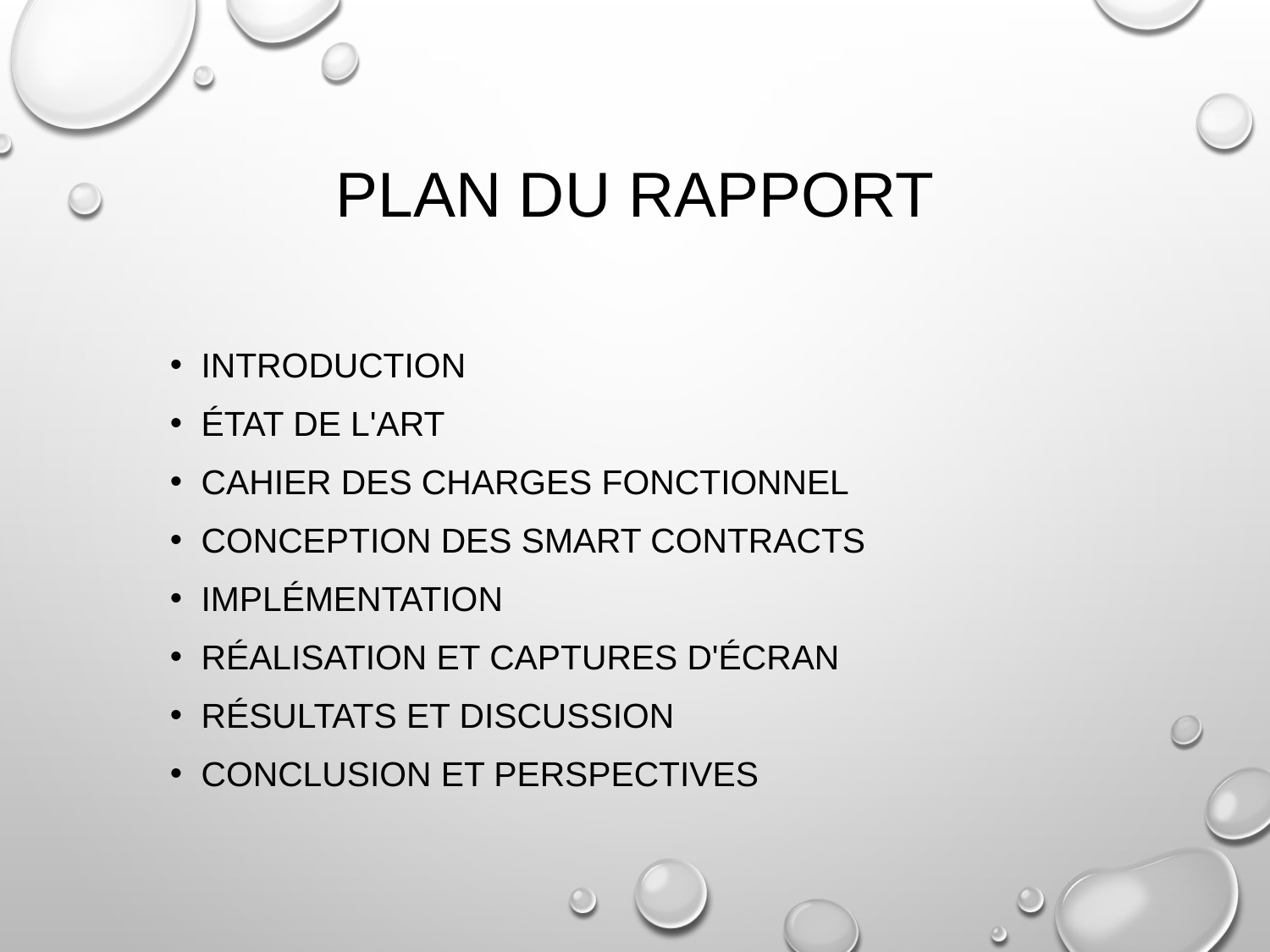

# Plan du rapport
Introduction
État de l'art
Cahier des charges fonctionnel
Conception des Smart Contracts
Implémentation
Réalisation et captures d'écran
Résultats et discussion
Conclusion et perspectives